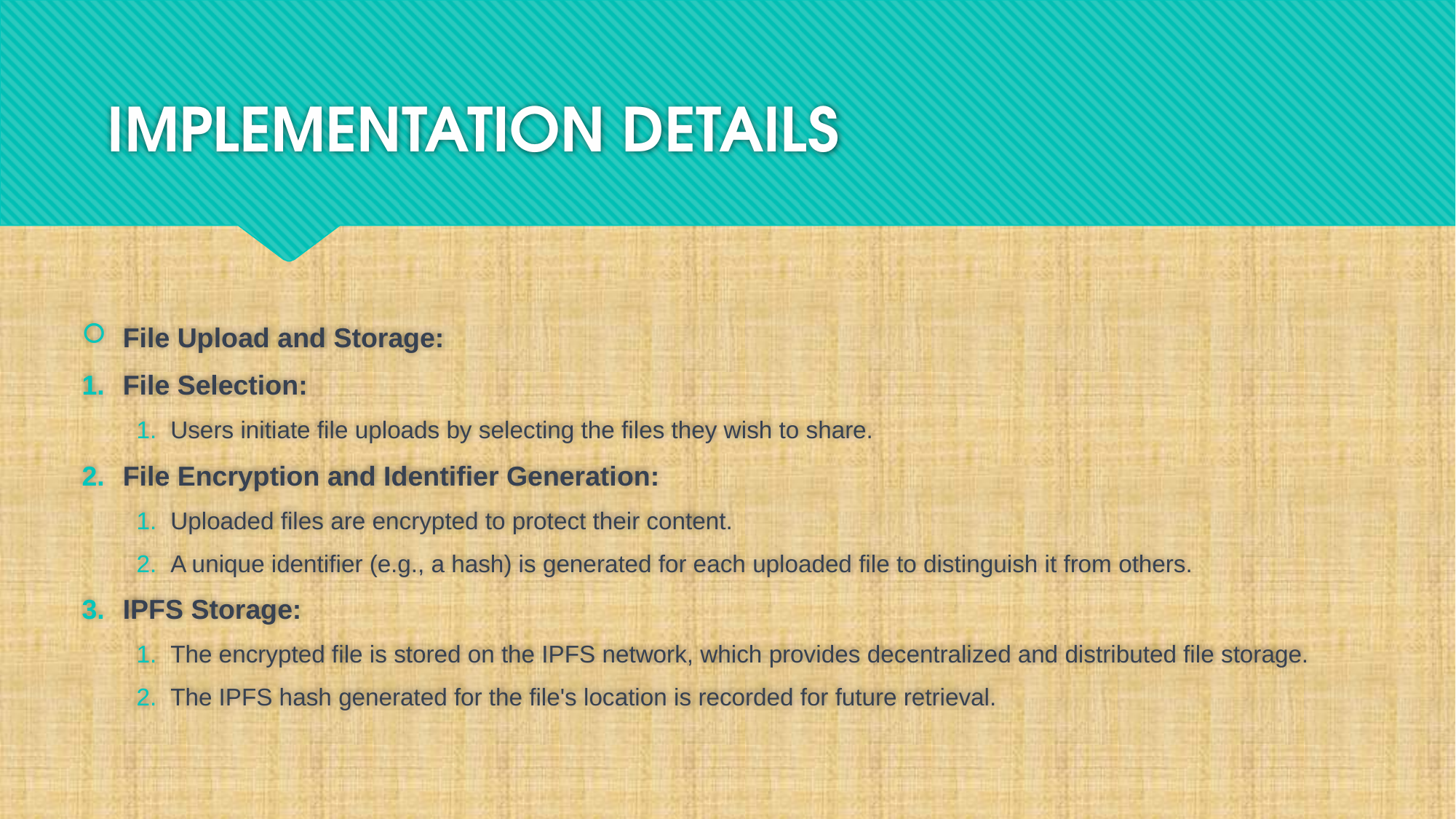

# IMPLEMENTATION DETAILS
File Upload and Storage:
File Selection:
Users initiate file uploads by selecting the files they wish to share.
File Encryption and Identifier Generation:
Uploaded files are encrypted to protect their content.
A unique identifier (e.g., a hash) is generated for each uploaded file to distinguish it from others.
IPFS Storage:
The encrypted file is stored on the IPFS network, which provides decentralized and distributed file storage.
The IPFS hash generated for the file's location is recorded for future retrieval.